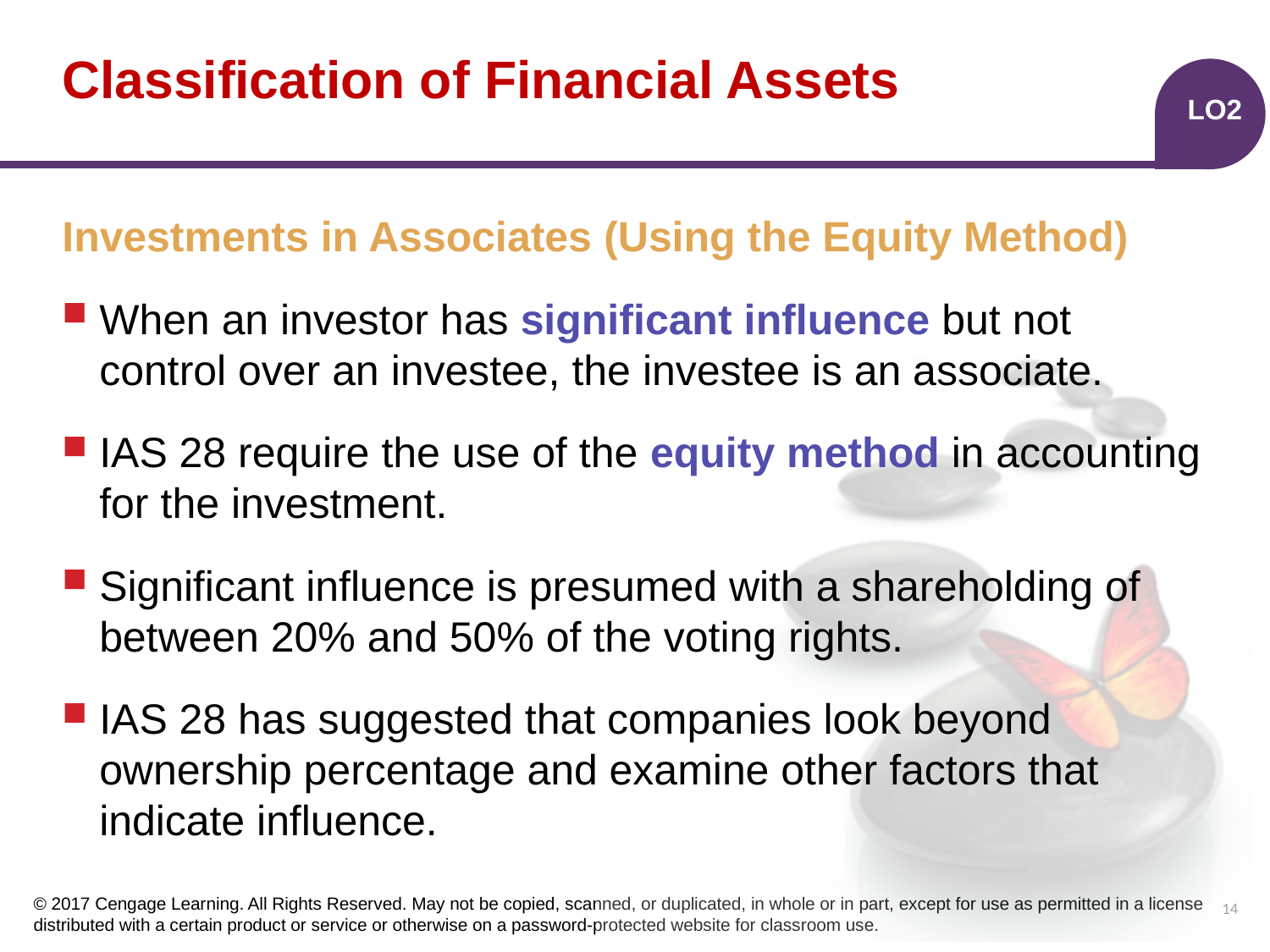

# Classification of Financial Assets
LO2
Investments in Associates (Using the Equity Method)
When an investor has significant influence but not control over an investee, the investee is an associate.
IAS 28 require the use of the equity method in accounting for the investment.
Significant influence is presumed with a shareholding of between 20% and 50% of the voting rights.
IAS 28 has suggested that companies look beyond ownership percentage and examine other factors that indicate influence.

14